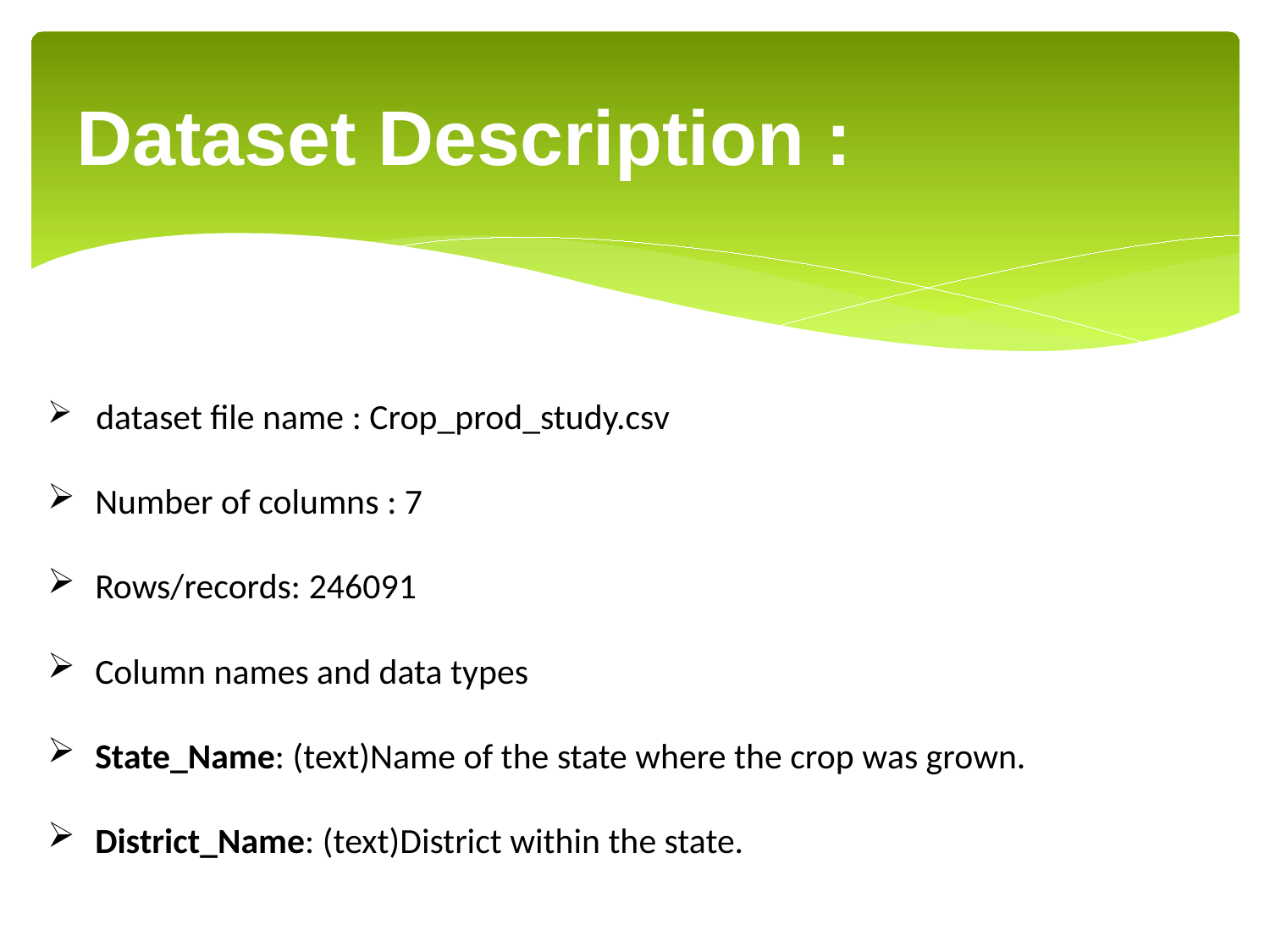

# Dataset Description :
 dataset file name : Crop_prod_study.csv
Number of columns : 7
Rows/records: 246091
Column names and data types
State_Name: (text)Name of the state where the crop was grown.
District_Name: (text)District within the state.